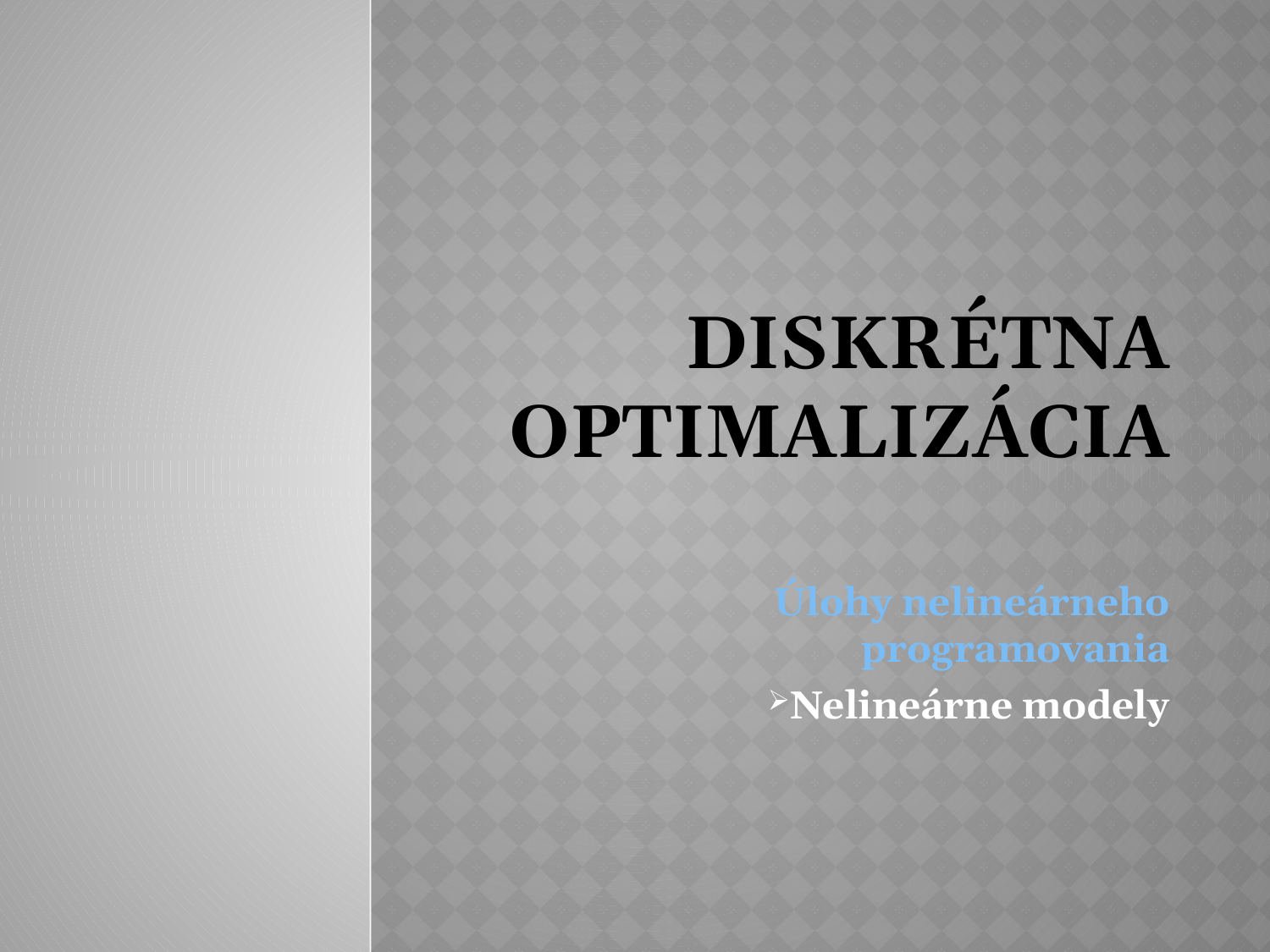

# Diskrétna optimalizácia

Úlohy nelineárneho programovania
Nelineárne modely